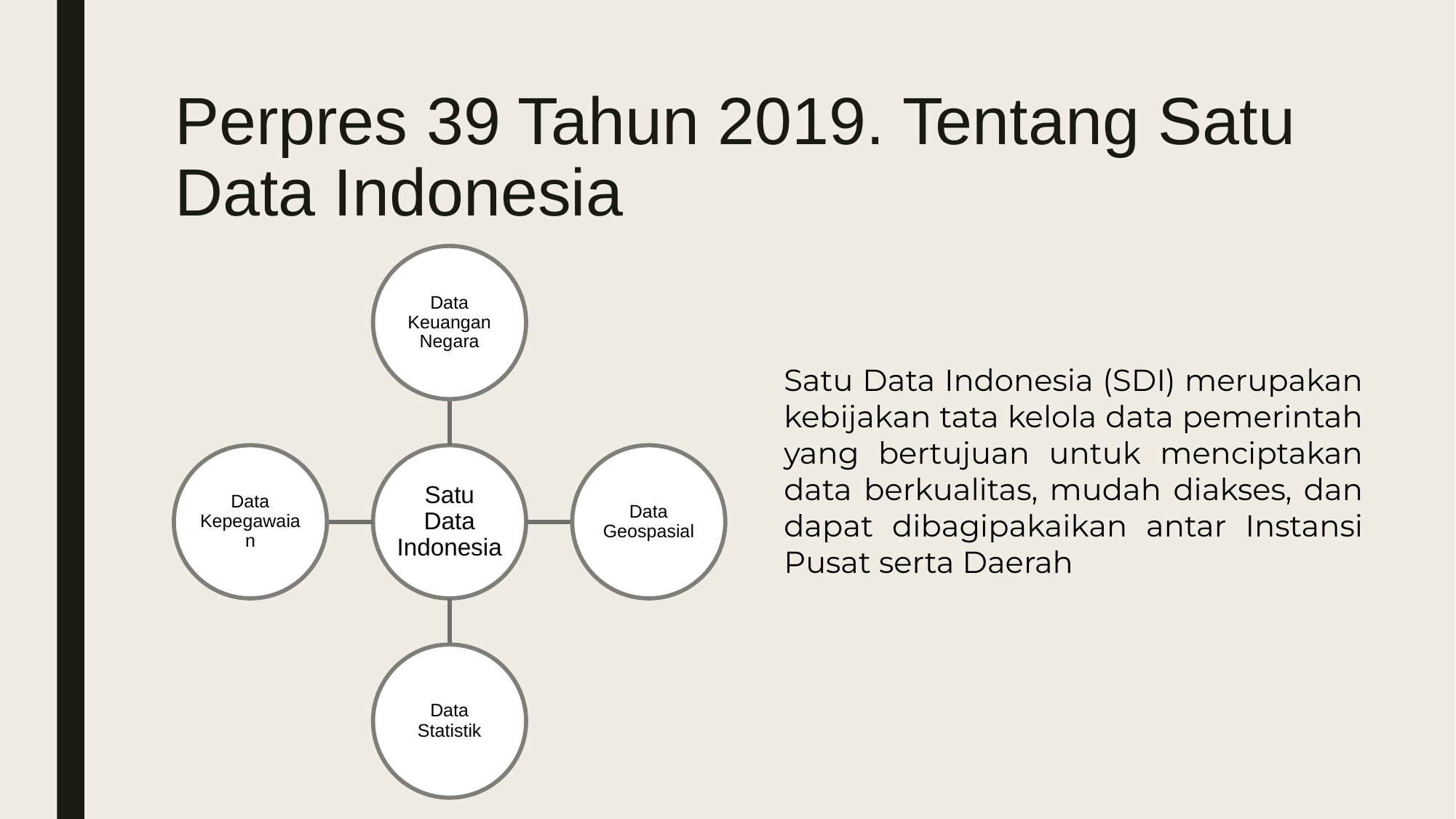

# Perpres 39 Tahun 2019. Tentang Satu Data Indonesia
Satu Data Indonesia

Data Keuangan Negara

Data Geospasial

Data Statistik

Data Kepegawaian
Satu Data Indonesia (SDI) merupakan kebijakan tata kelola data pemerintah yang bertujuan untuk menciptakan data berkualitas, mudah diakses, dan dapat dibagipakaikan antar Instansi Pusat serta Daerah